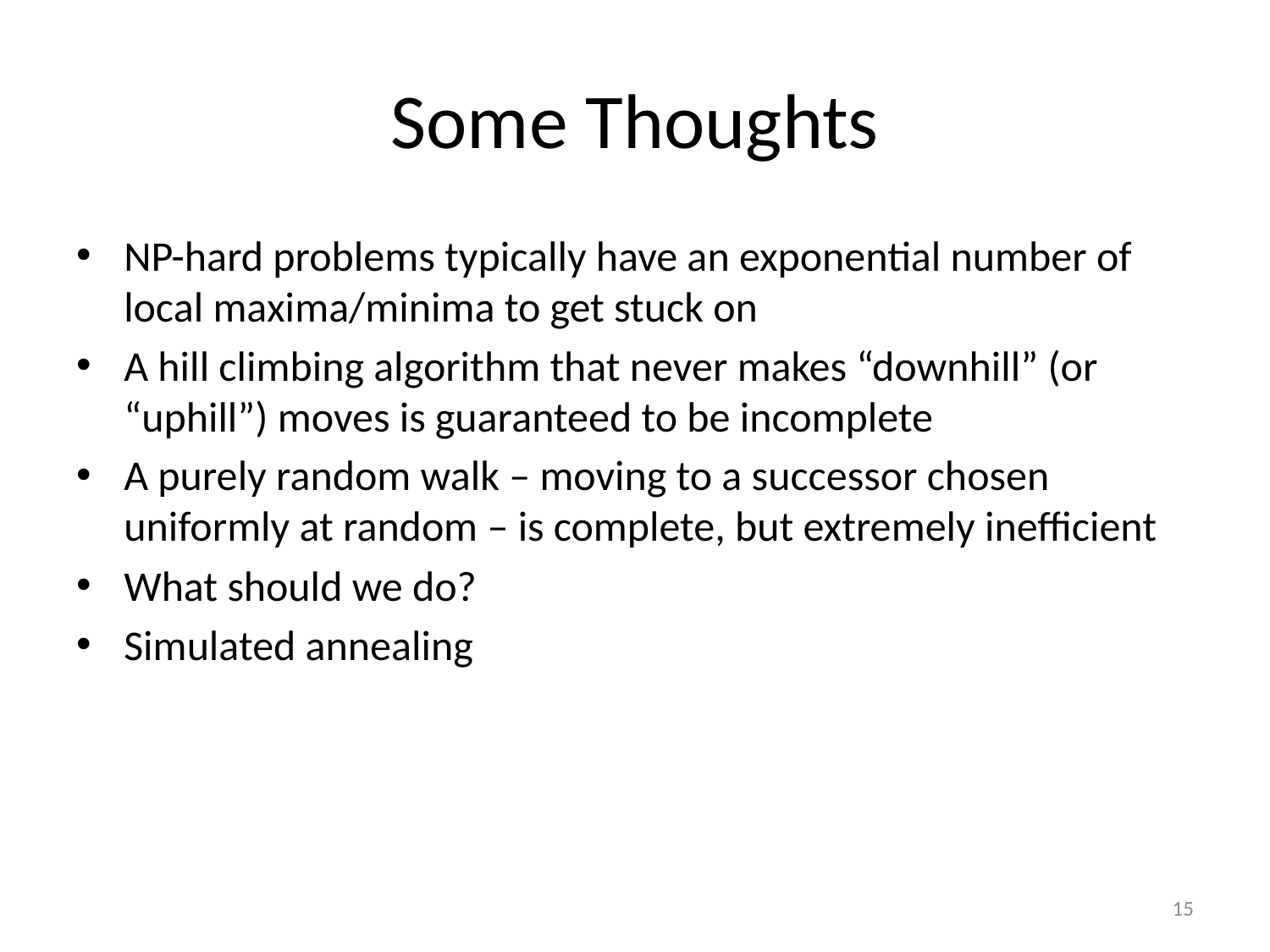

# Some Thoughts
NP-hard problems typically have an exponential number of local maxima/minima to get stuck on
A hill climbing algorithm that never makes “downhill” (or “uphill”) moves is guaranteed to be incomplete
A purely random walk – moving to a successor chosen uniformly at random – is complete, but extremely inefficient
What should we do?
Simulated annealing
15